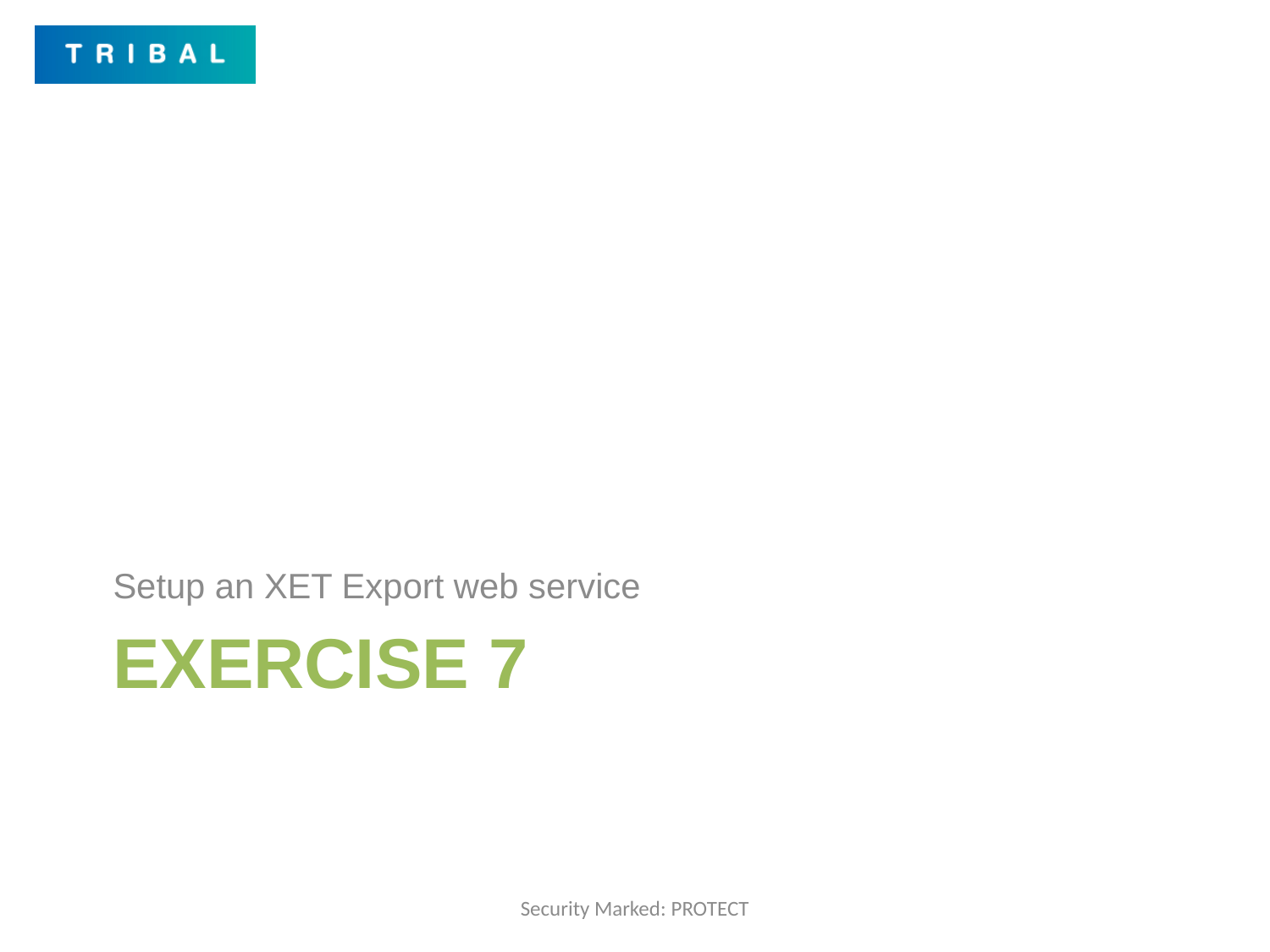

Setup an XET Export web service
# Exercise 7
Security Marked: PROTECT